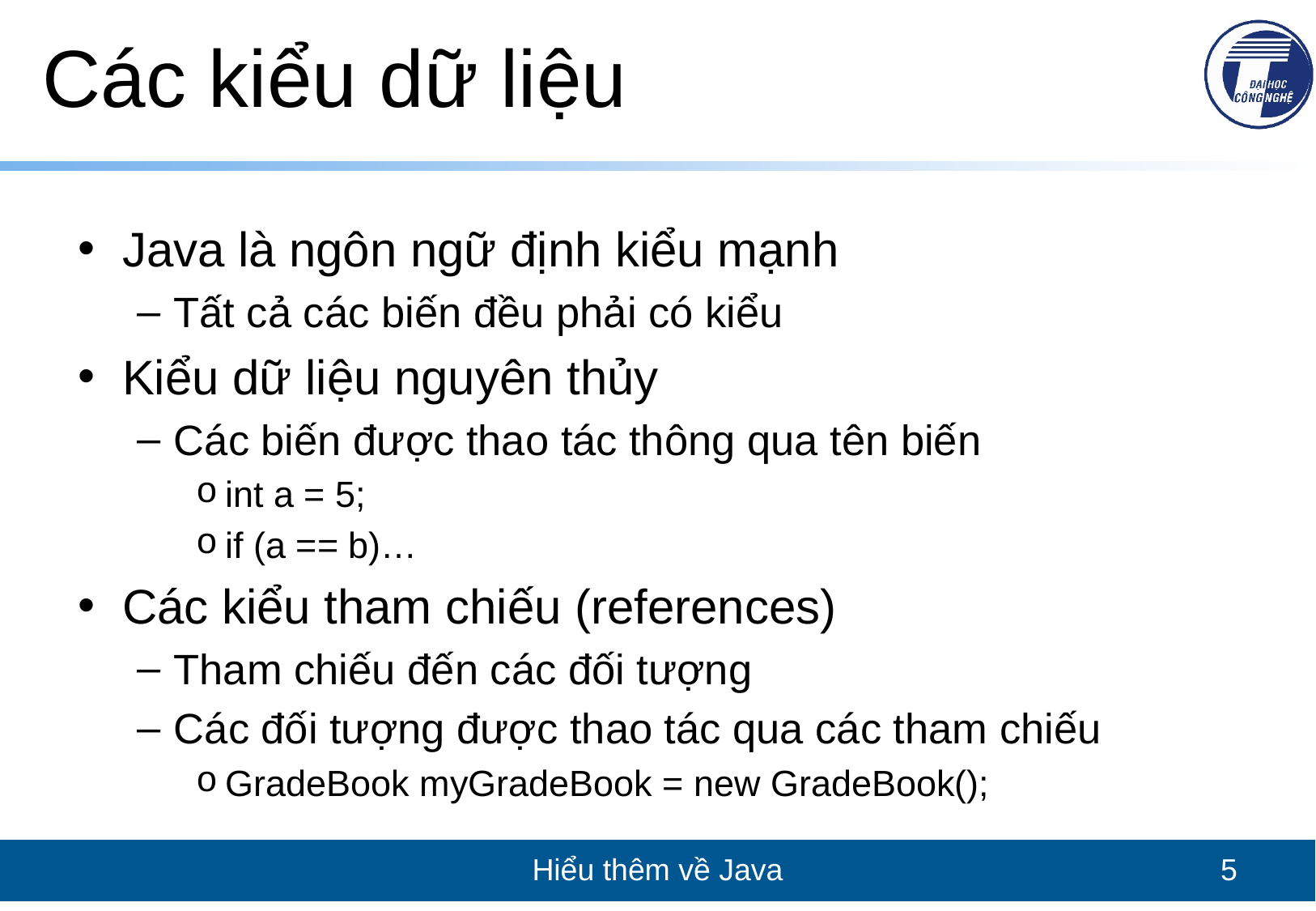

# Các kiểu dữ liệu
Java là ngôn ngữ định kiểu mạnh
Tất cả các biến đều phải có kiểu
Kiểu dữ liệu nguyên thủy
Các biến được thao tác thông qua tên biến
int a = 5;
if (a == b)…
Các kiểu tham chiếu (references)
Tham chiếu đến các đối tượng
Các đối tượng được thao tác qua các tham chiếu
GradeBook myGradeBook = new GradeBook();
Hiểu thêm về Java
5